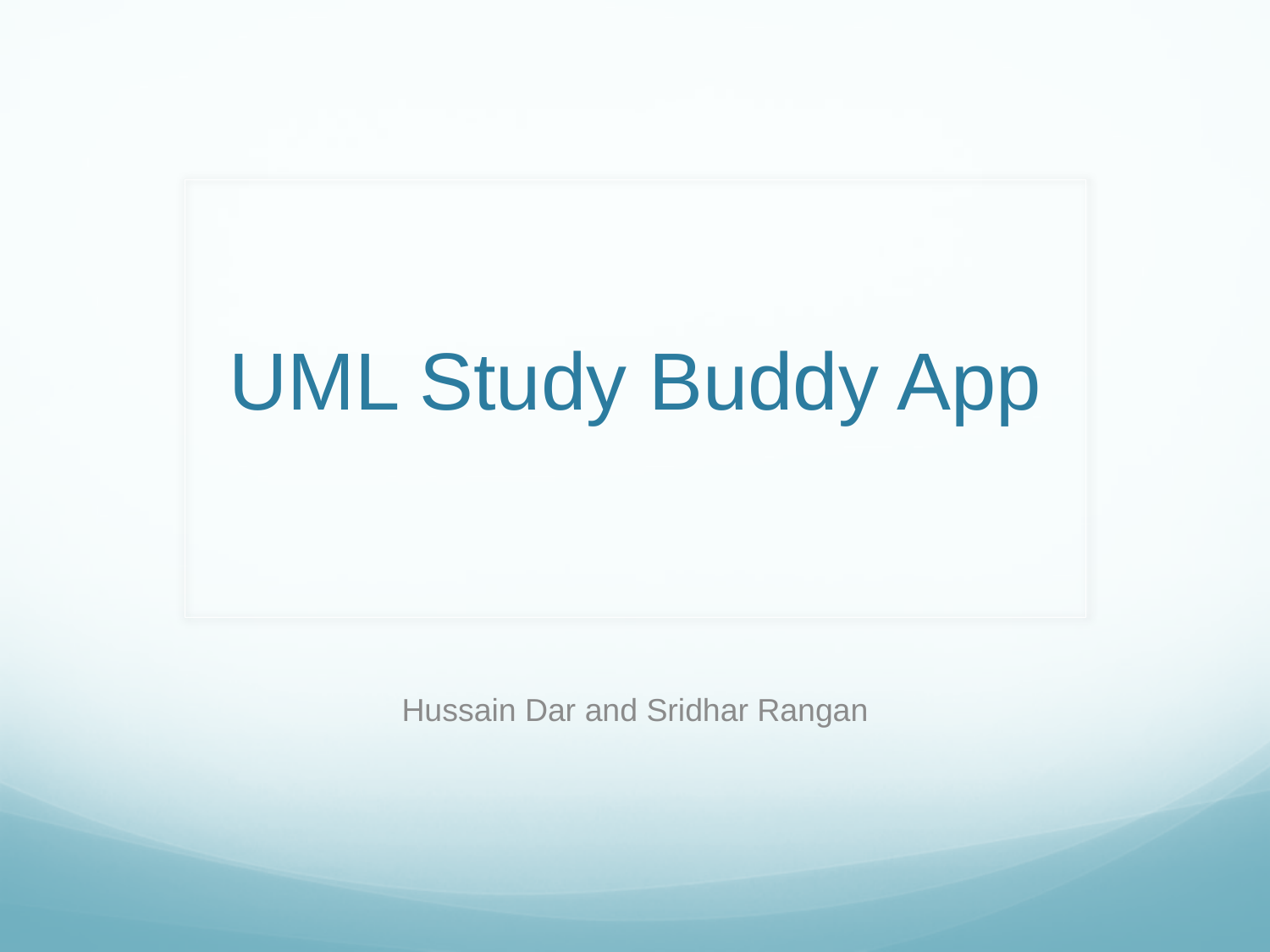

# UML Study Buddy App
Hussain Dar and Sridhar Rangan